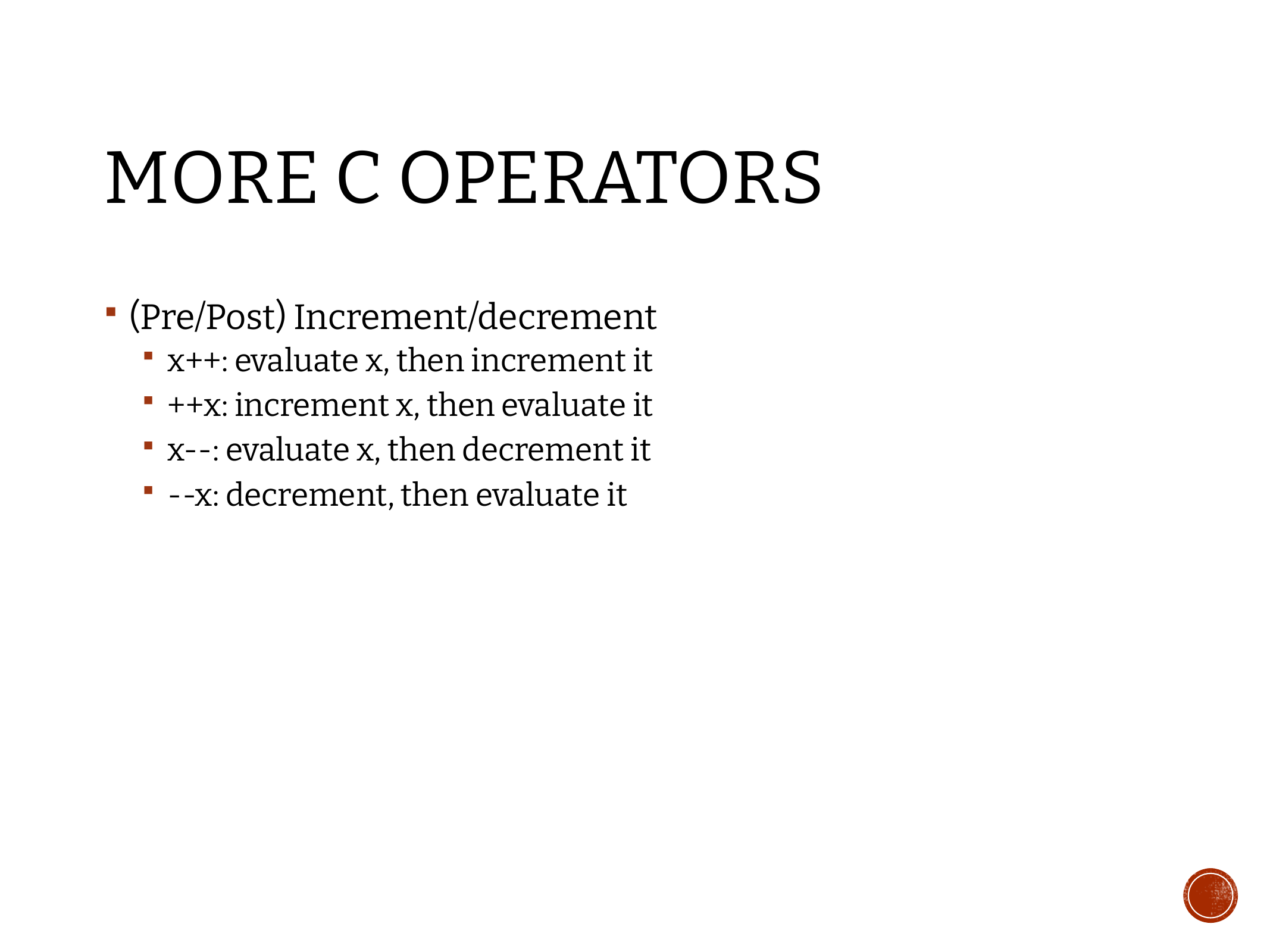

# More C Operators
(Pre/Post) Increment/decrement
x++: evaluate x, then increment it
++x: increment x, then evaluate it
x--: evaluate x, then decrement it
--x: decrement, then evaluate it